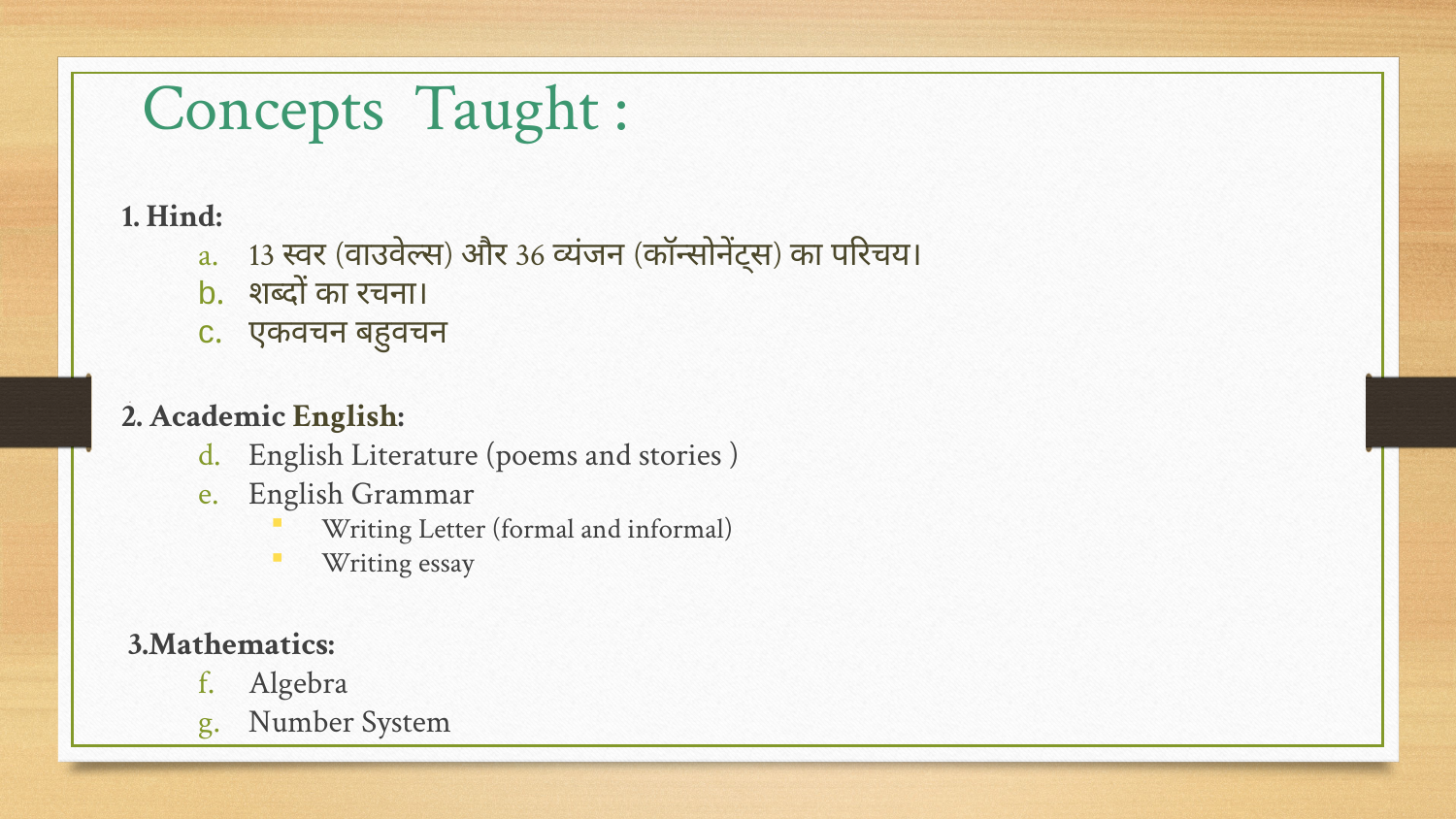

# Concepts  Taught :
1. Hind:
13 स्वर (वाउवेल्स) और 36 व्यंजन (कॉन्सोनेंट्स) का परिचय।
शब्दों का रचना।
एकवचन बहुवचन

2. Academic English:
English Literature (poems and stories )
English Grammar
Writing Letter (formal and informal)
Writing essay

 3.Mathematics:
Algebra
Number System